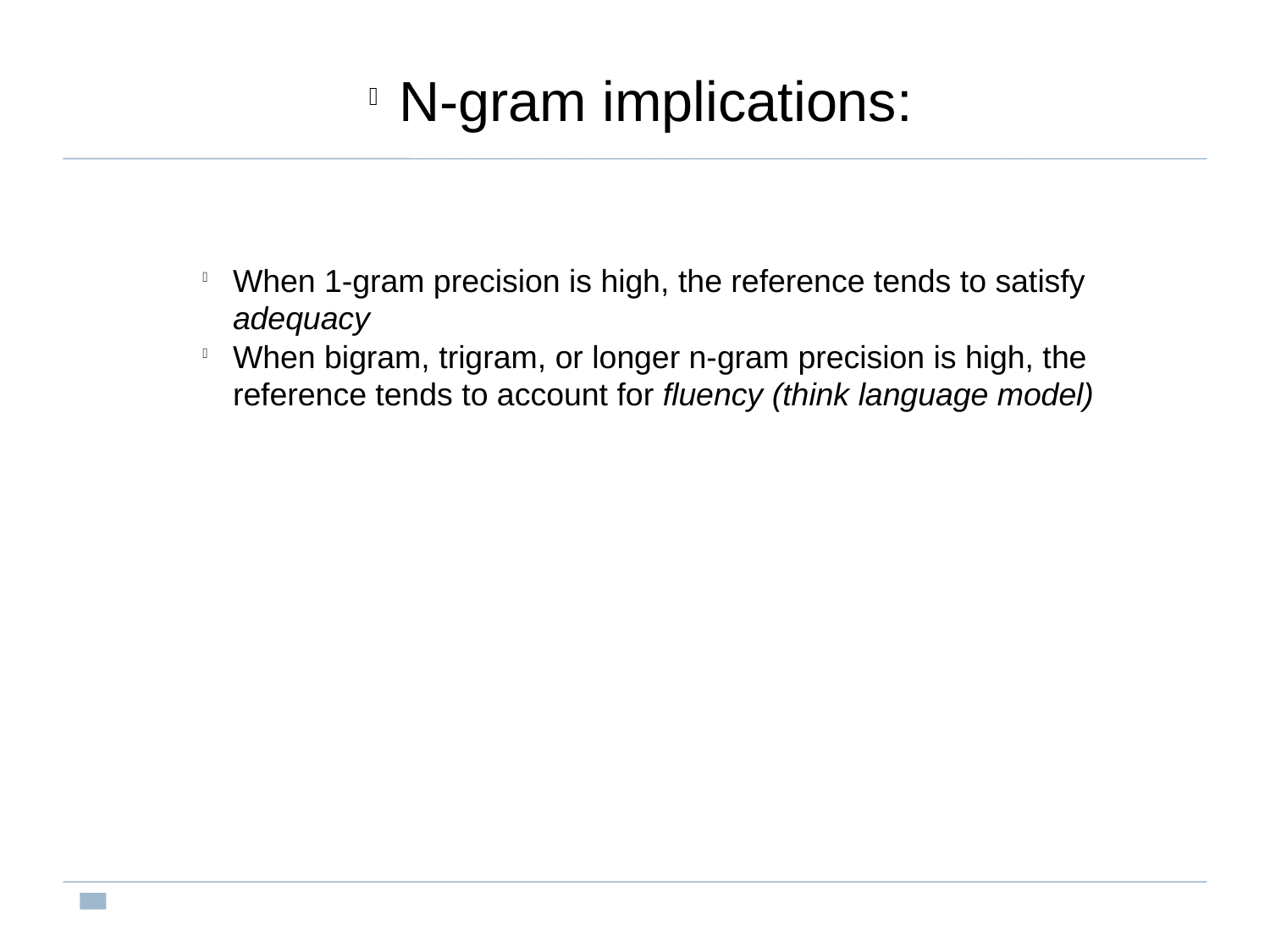

N-gram implications:
When 1-gram precision is high, the reference tends to satisfy adequacy
When bigram, trigram, or longer n-gram precision is high, the reference tends to account for fluency (think language model)